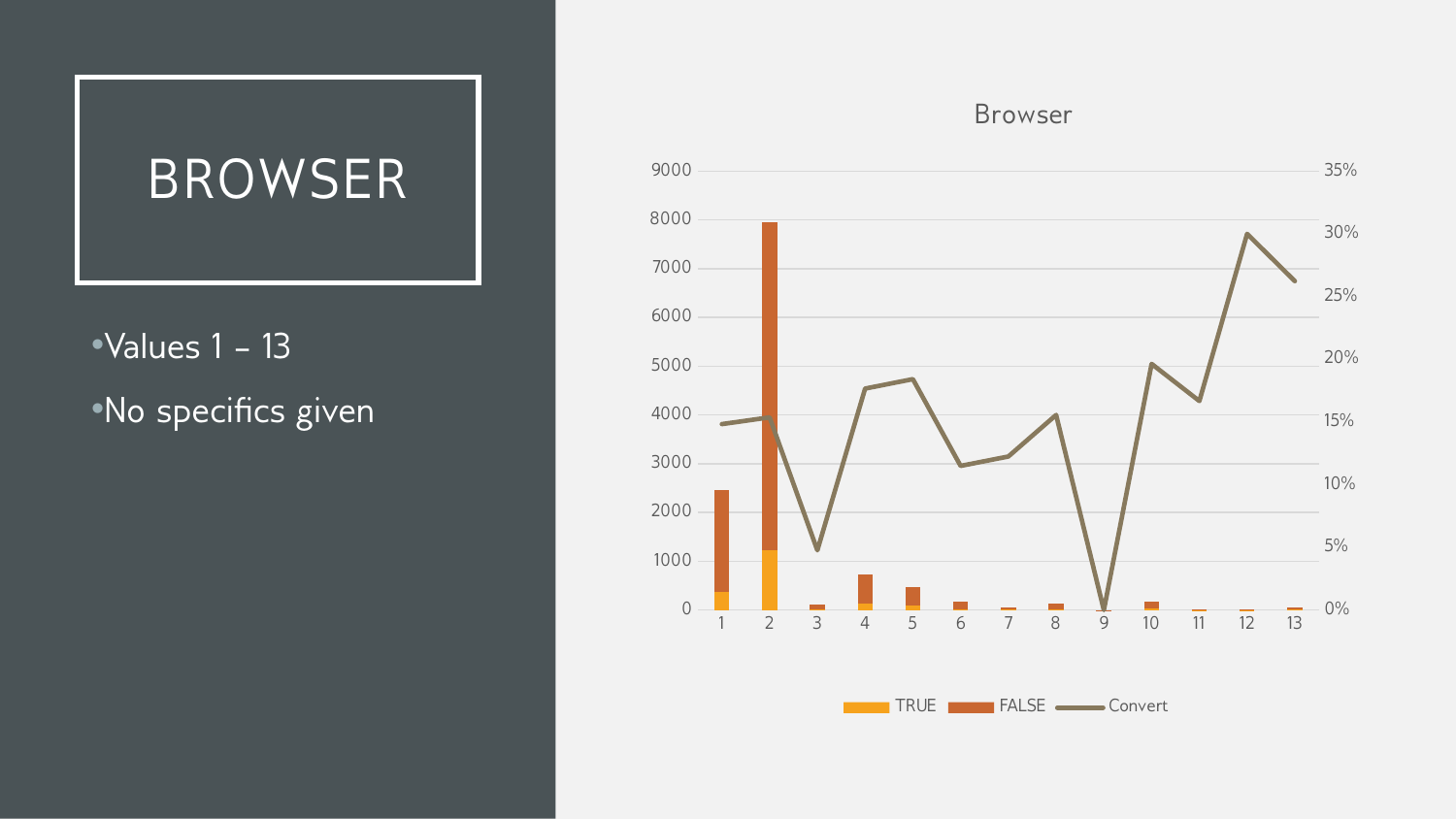

# Browser

### Chart: Browser

| Category | TRUE | FALSE | Convert |
|---|---|---|---|
| 1 | 365.0 | 2097.0 | 0.14825345247766045 |
| 2 | 1223.0 | 6738.0 | 0.15362391659339278 |
| 3 | 5.0 | 100.0 | 0.047619047619047616 |
| 4 | 130.0 | 606.0 | 0.1766304347826087 |
| 5 | 86.0 | 381.0 | 0.1841541755888651 |
| 6 | 20.0 | 154.0 | 0.11494252873563218 |
| 7 | 6.0 | 43.0 | 0.12244897959183673 |
| 8 | 21.0 | 114.0 | 0.15555555555555556 |
| 9 | None | 1.0 | 0.0 |
| 10 | 32.0 | 131.0 | 0.19631901840490798 |
| 11 | 1.0 | 5.0 | 0.16666666666666666 |
| 12 | 3.0 | 7.0 | 0.3 |
| 13 | 16.0 | 45.0 | 0.26229508196721313 |
Values 1 – 13
No specifics given